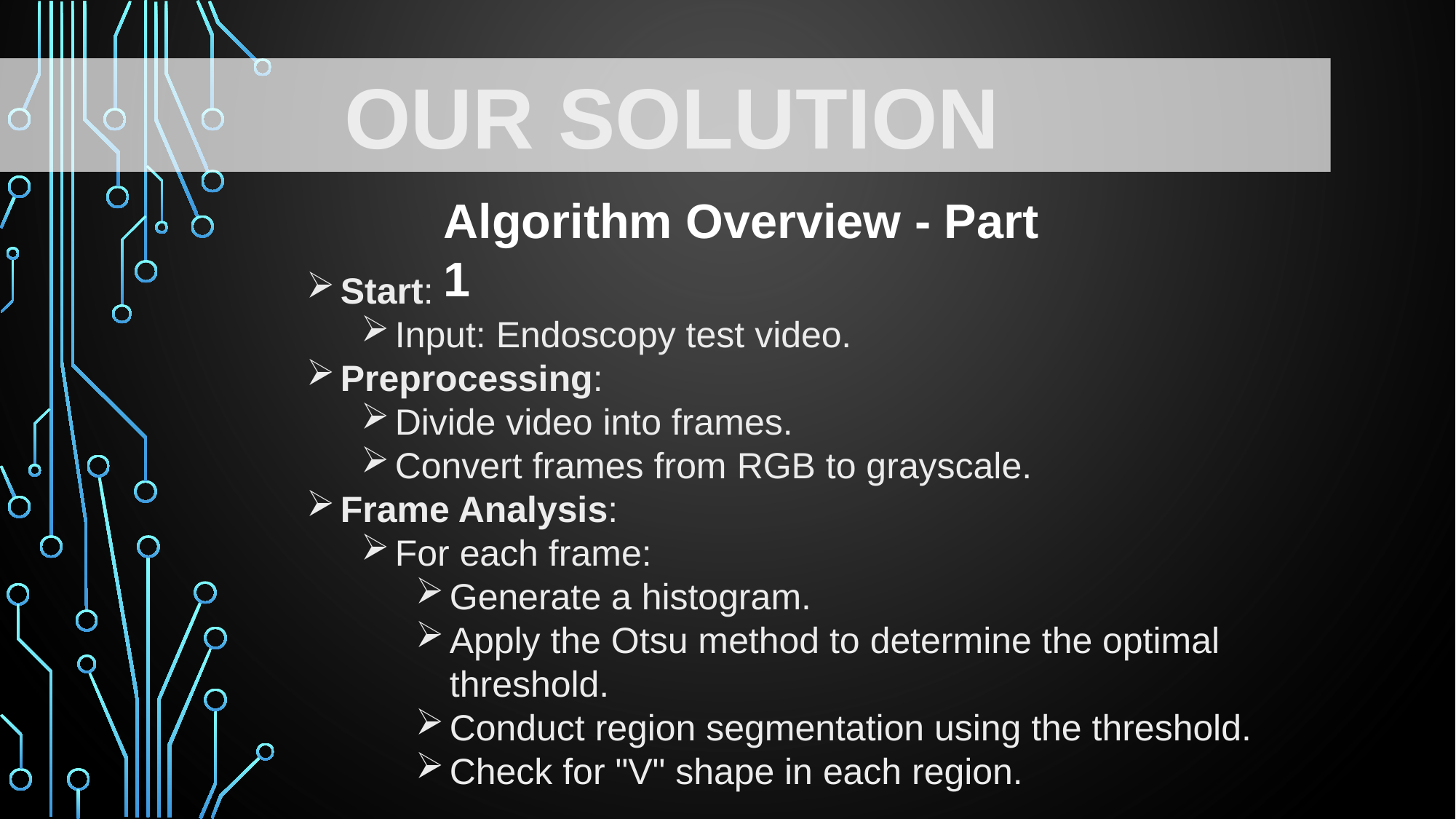

Our Solution
Algorithm Overview - Part 1
Start:
Input: Endoscopy test video.
Preprocessing:
Divide video into frames.
Convert frames from RGB to grayscale.
Frame Analysis:
For each frame:
Generate a histogram.
Apply the Otsu method to determine the optimal threshold.
Conduct region segmentation using the threshold.
Check for "V" shape in each region.